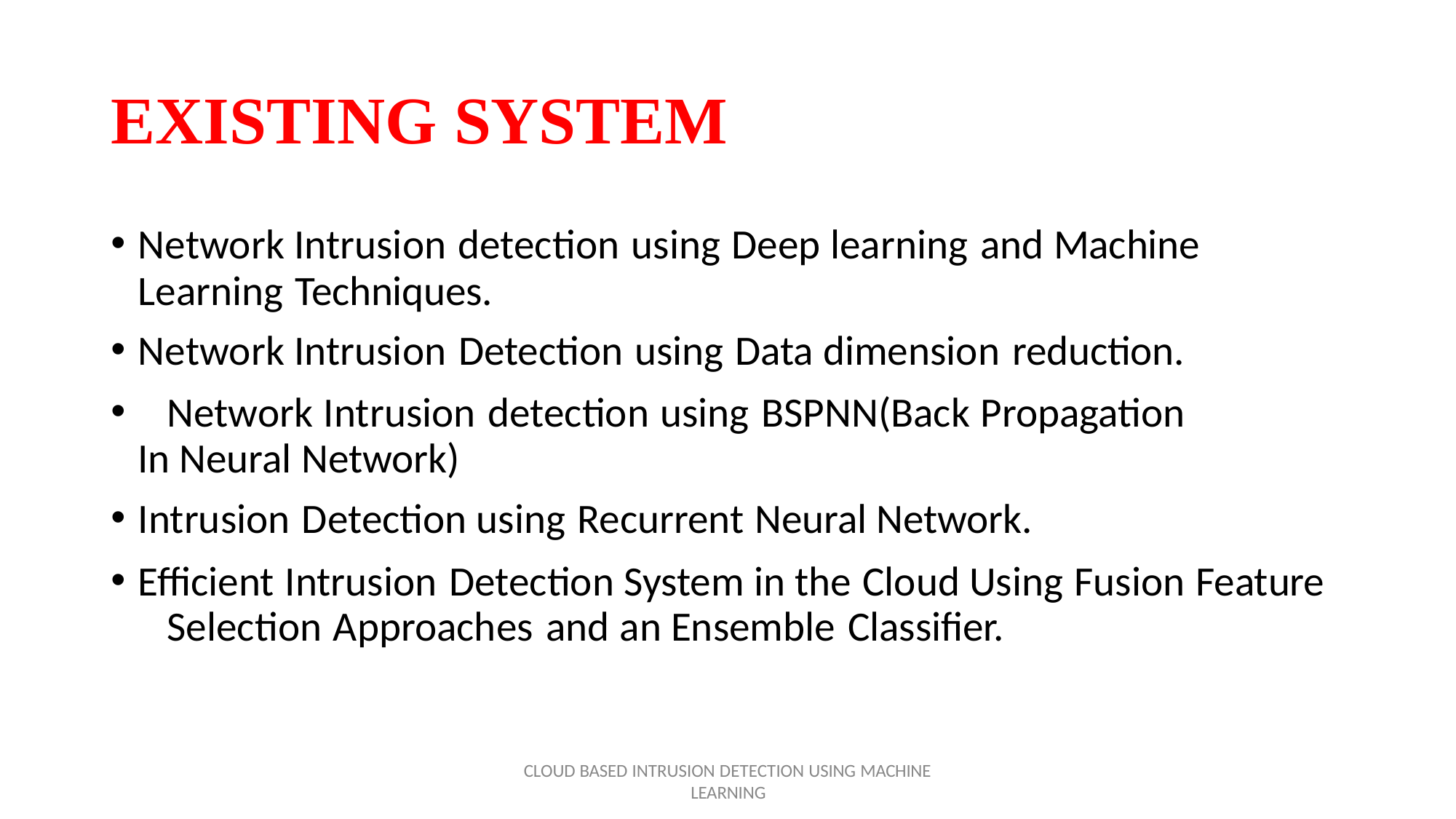

# EXISTING SYSTEM
Network Intrusion detection using Deep learning and Machine Learning Techniques.
Network Intrusion Detection using Data dimension reduction.
	Network Intrusion detection using BSPNN(Back Propagation In Neural Network)
Intrusion Detection using Recurrent Neural Network.
Efficient Intrusion Detection System in the Cloud Using Fusion Feature 	Selection Approaches and an Ensemble Classifier.
CLOUD BASED INTRUSION DETECTION USING MACHINE
LEARNING